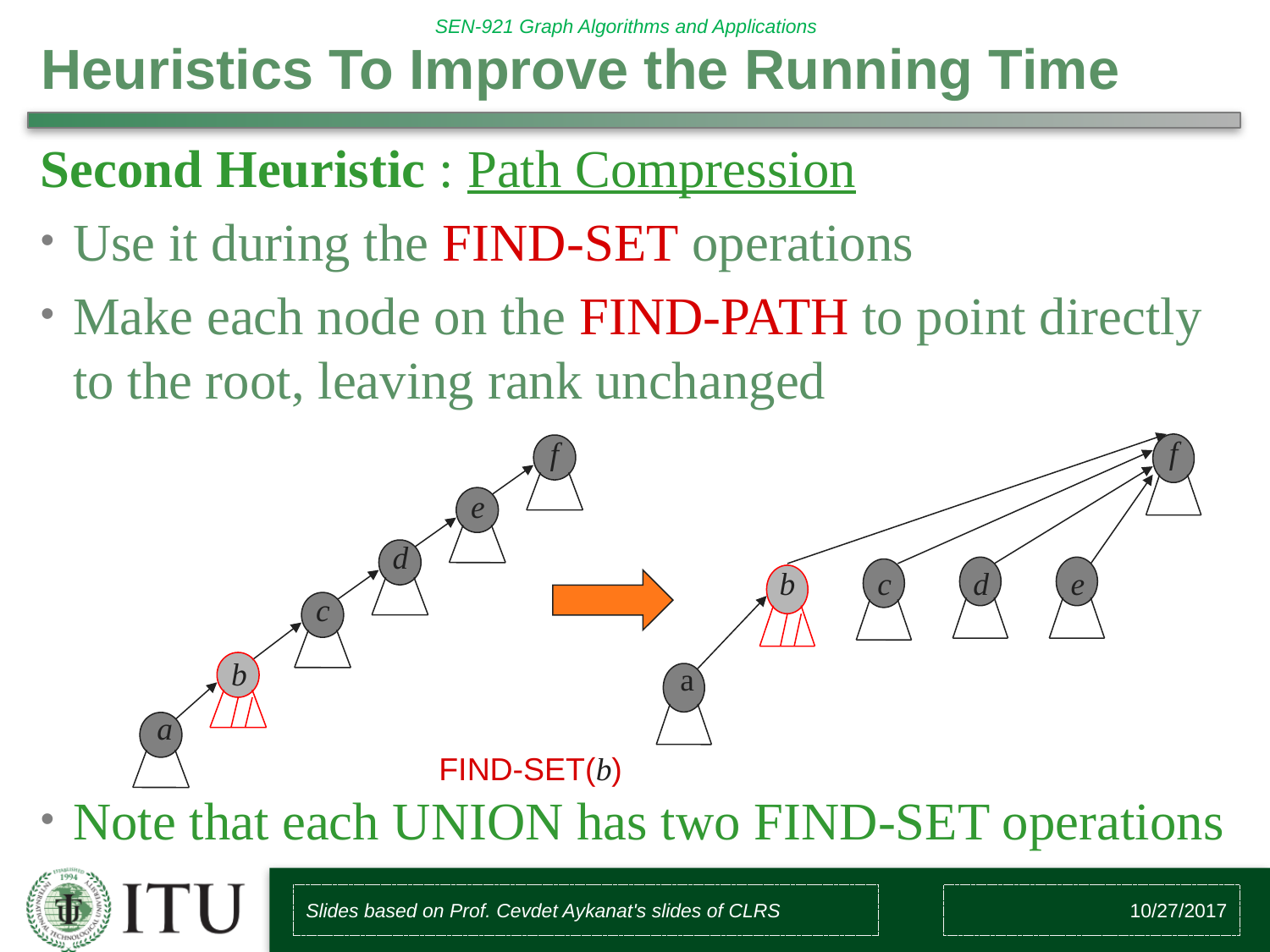

# Heuristics To Improve the Running Time

Second Heuristic : Path Compression
Use it during the FIND-SET operations
Make each node on the FIND-PATH to point directly to the root, leaving rank unchanged

Note that each UNION has two FIND-SET operations
f

b

c

d

e

a

f

e

d

c

b

a

FIND-SET(b)
Slides based on Prof. Cevdet Aykanat's slides of CLRS
10/27/2017